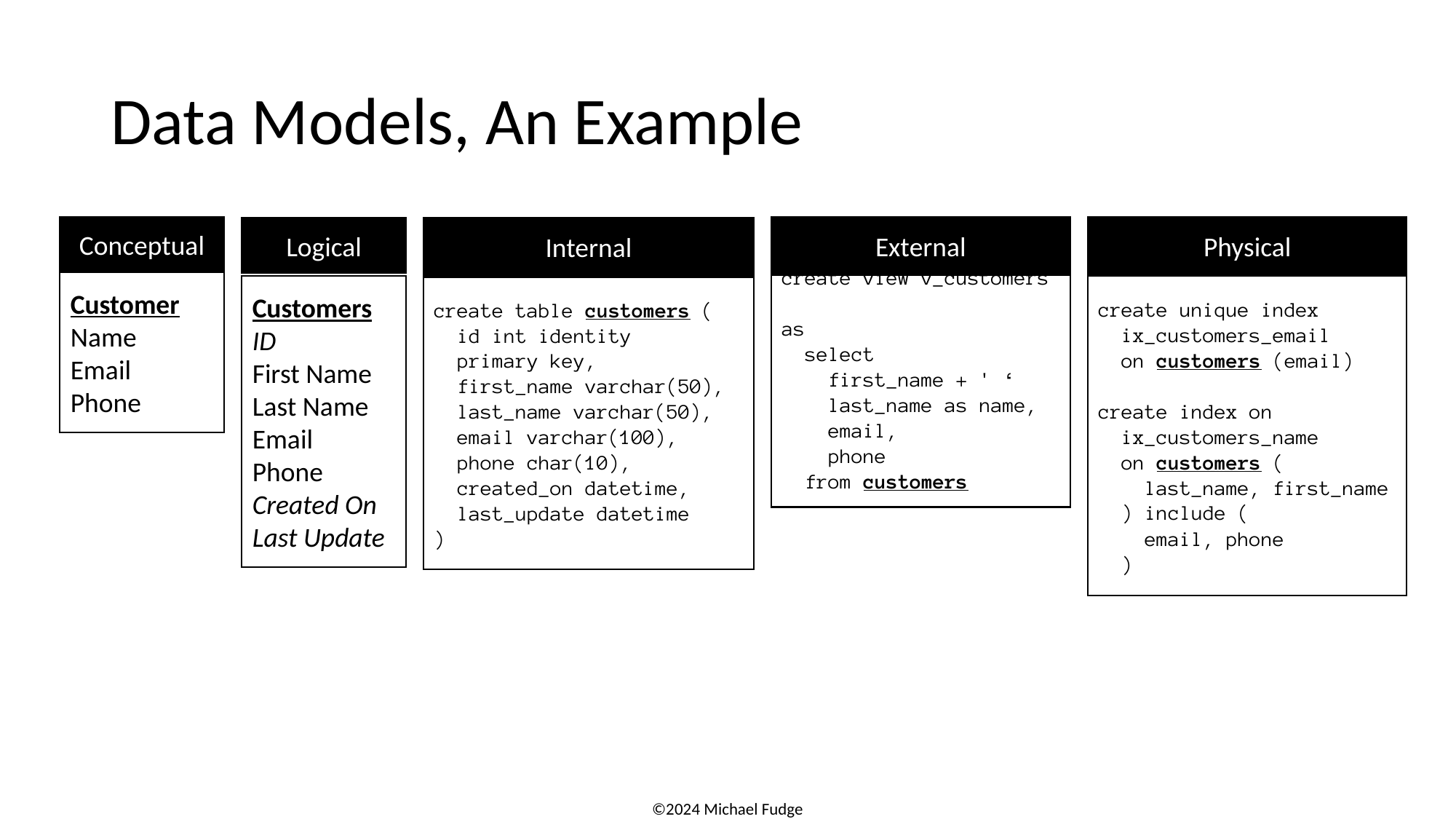

# Data Models, An Example
Conceptual
Customer
Name
Email
Phone

External
create view v_customers
as
  select
    first_name + ' ‘
    last_name as name,
    email,
    phone
  from customers

Physical
create unique index
  ix_customers_email
  on customers (email)

create index on
  ix_customers_name
  on customers (
    last_name, first_name
  ) include (
    email, phone
  )
Internal
create table customers (
  id int identity
  primary key,
  first_name varchar(50),
  last_name varchar(50),
  email varchar(100),
  phone char(10),
  created_on datetime,
  last_update datetime
)
Logical
Customers
ID
First Name
Last Name
Email
Phone
Created On
Last Update